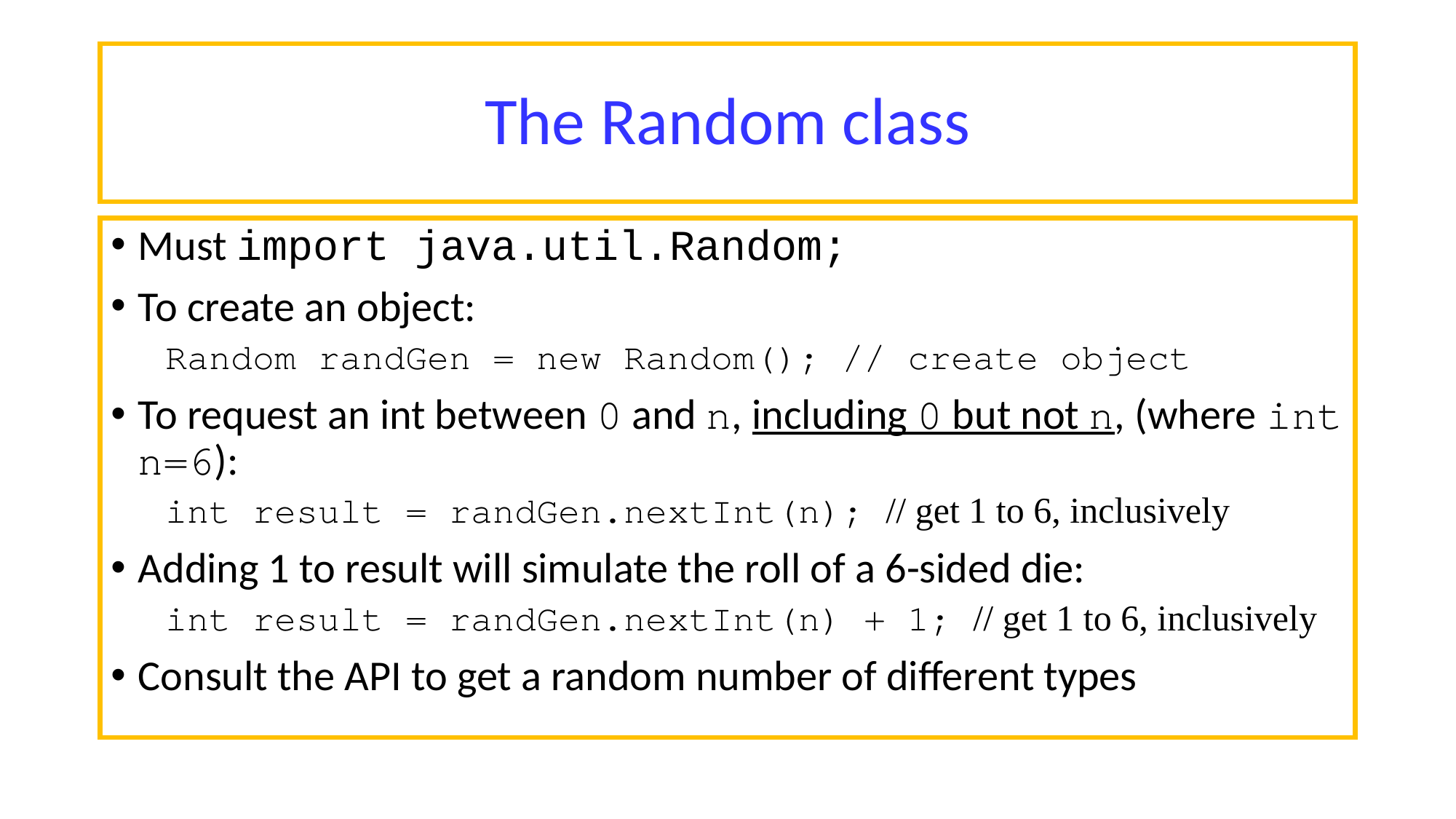

# The Random class
Must import java.util.Random;
To create an object:
Random randGen = new Random(); // create object
To request an int between 0 and n, including 0 but not n, (where int n=6):
int result = randGen.nextInt(n); // get 1 to 6, inclusively
Adding 1 to result will simulate the roll of a 6-sided die:
int result = randGen.nextInt(n) + 1; // get 1 to 6, inclusively
Consult the API to get a random number of different types